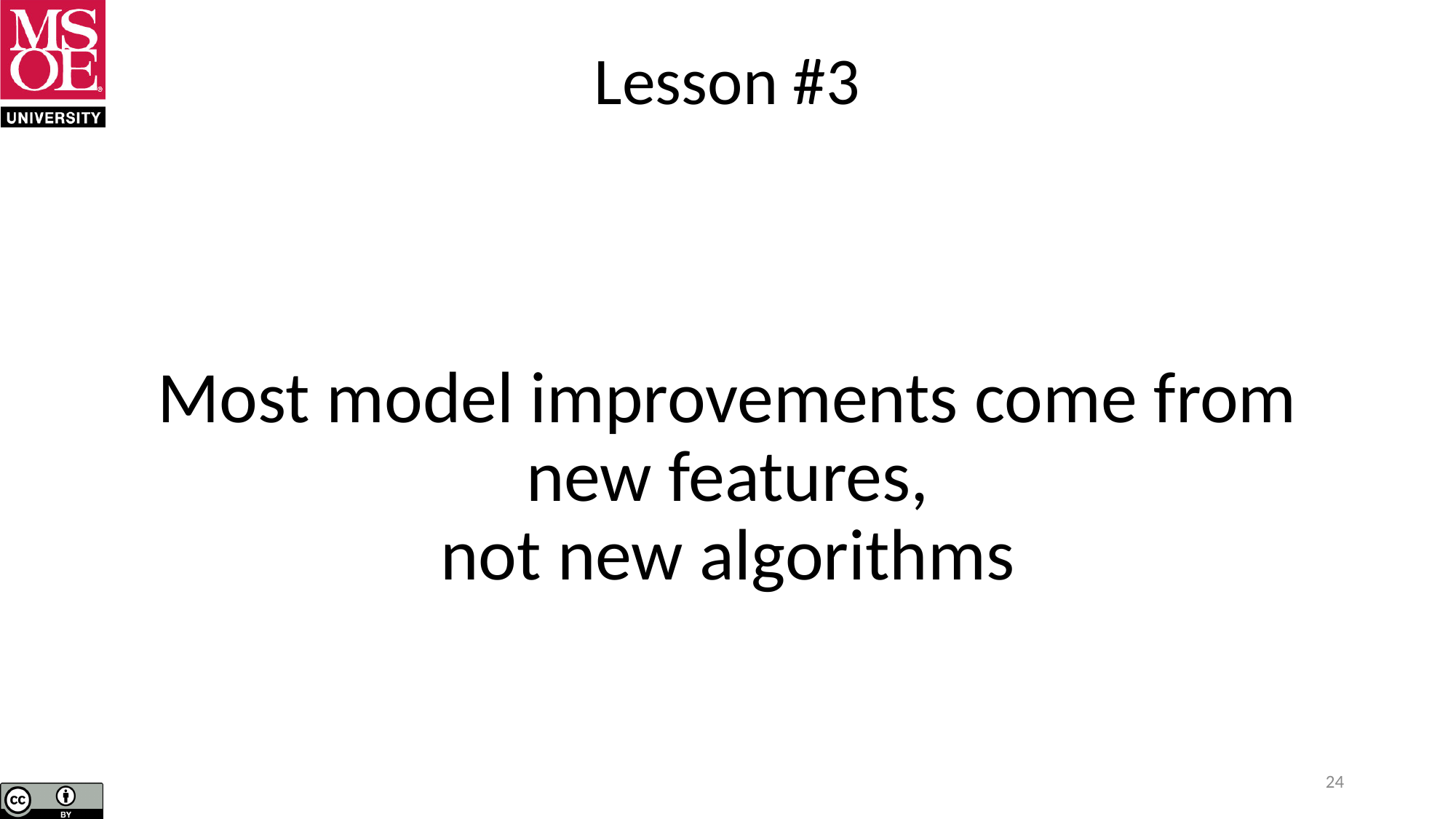

# Lesson #3
Most model improvements come from new features,
not new algorithms
24